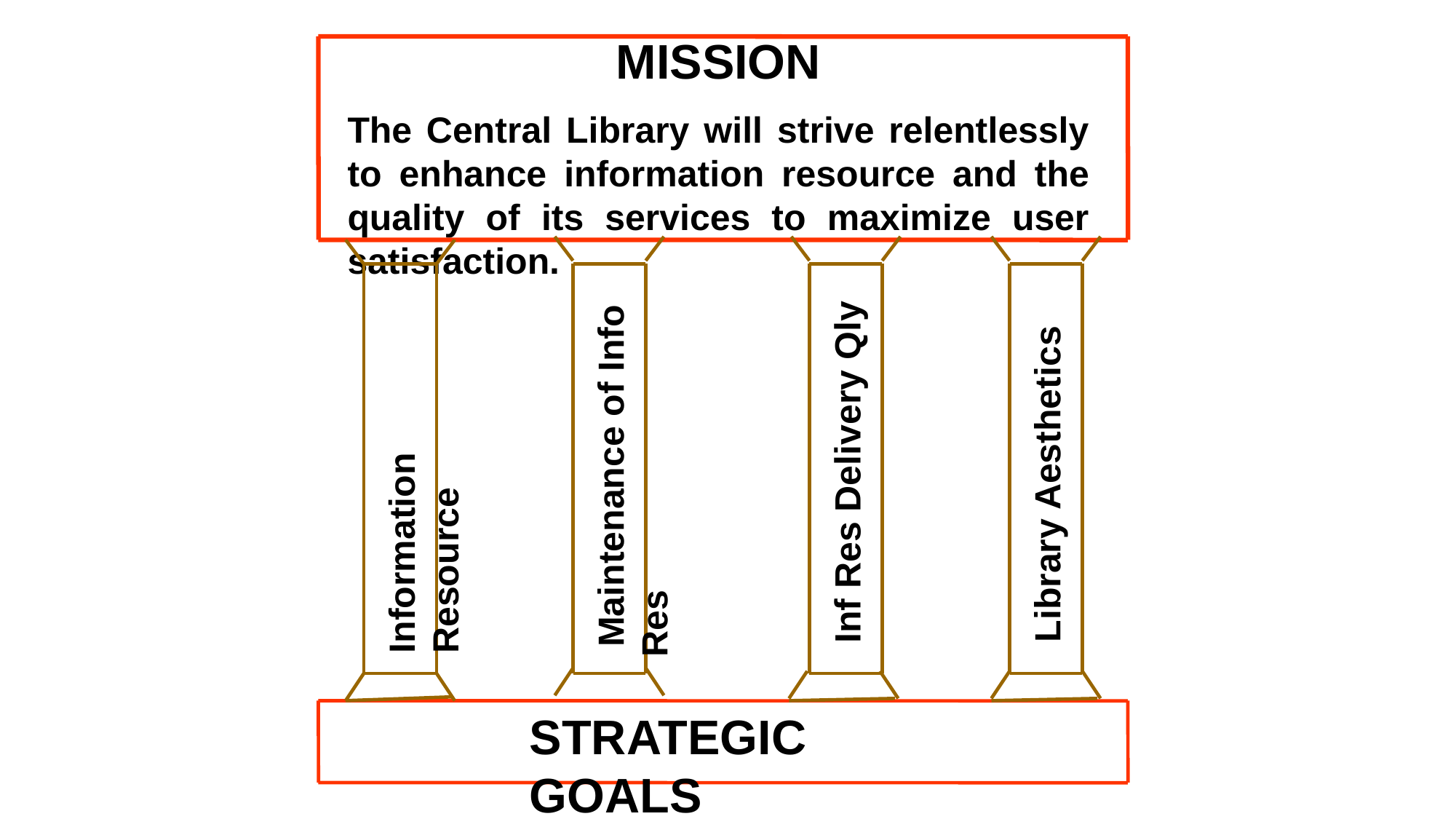

MISSION
The Central Library will strive relentlessly to enhance information resource and the quality of its services to maximize user satisfaction.

 Inf Res Delivery Qly
 Maintenance of Info Res
  Library Aesthetics
Information Resource

STRATEGIC GOALS